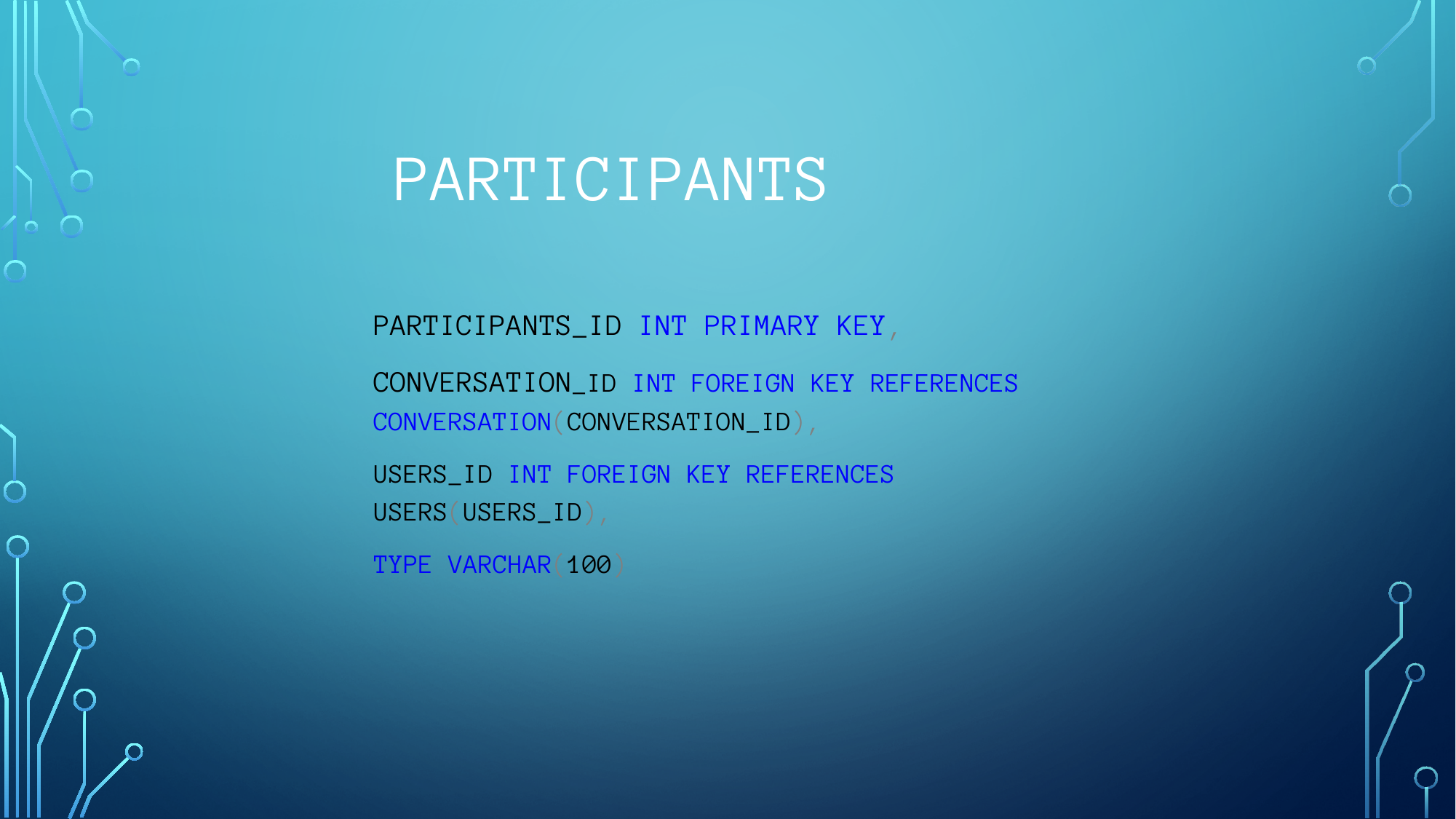

PARTICIPANTS

PARTICIPANTS_ID INT PRIMARY KEY,
CONVERSATION_ID INT FOREIGN KEY REFERENCES   CONVERSATION(CONVERSATION_ID),
USERS_ID INT FOREIGN KEY REFERENCES USERS(USERS_ID),
TYPE VARCHAR(100)